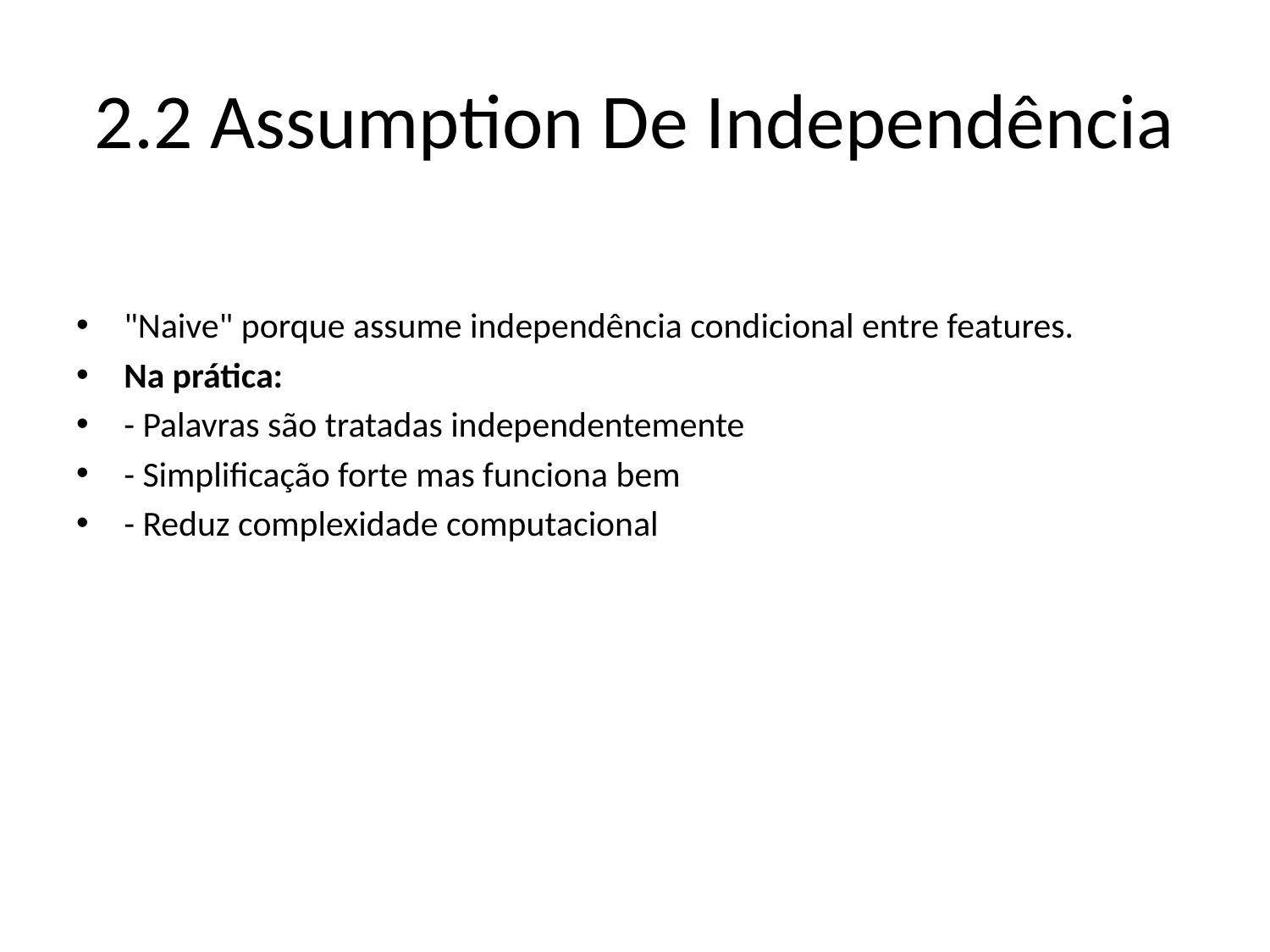

# 2.2 Assumption De Independência

"Naive" porque assume independência condicional entre features.
Na prática:
- Palavras são tratadas independentemente
- Simplificação forte mas funciona bem
- Reduz complexidade computacional